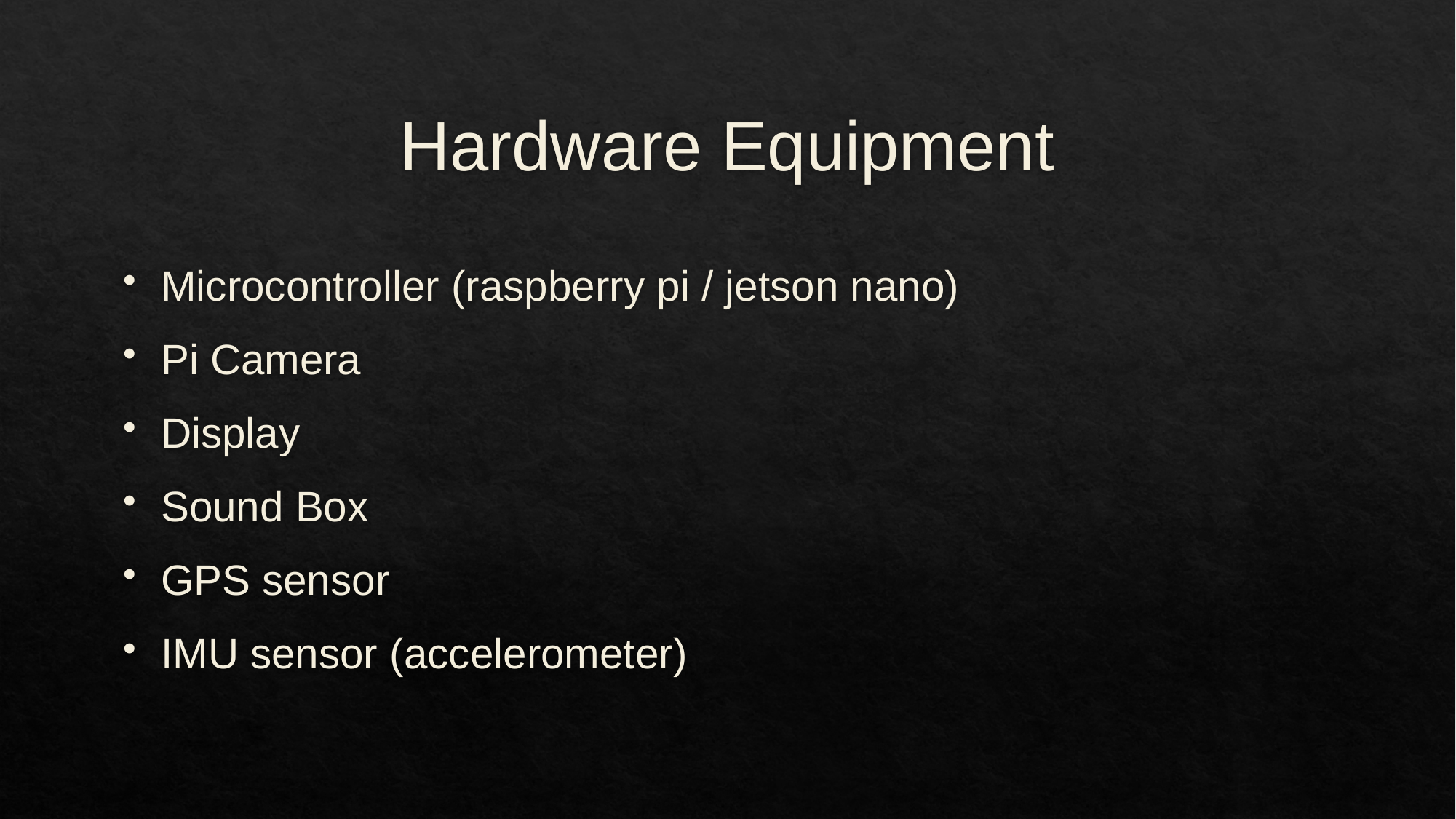

# Hardware Equipment
Microcontroller (raspberry pi / jetson nano)
Pi Camera
Display
Sound Box
GPS sensor
IMU sensor (accelerometer)